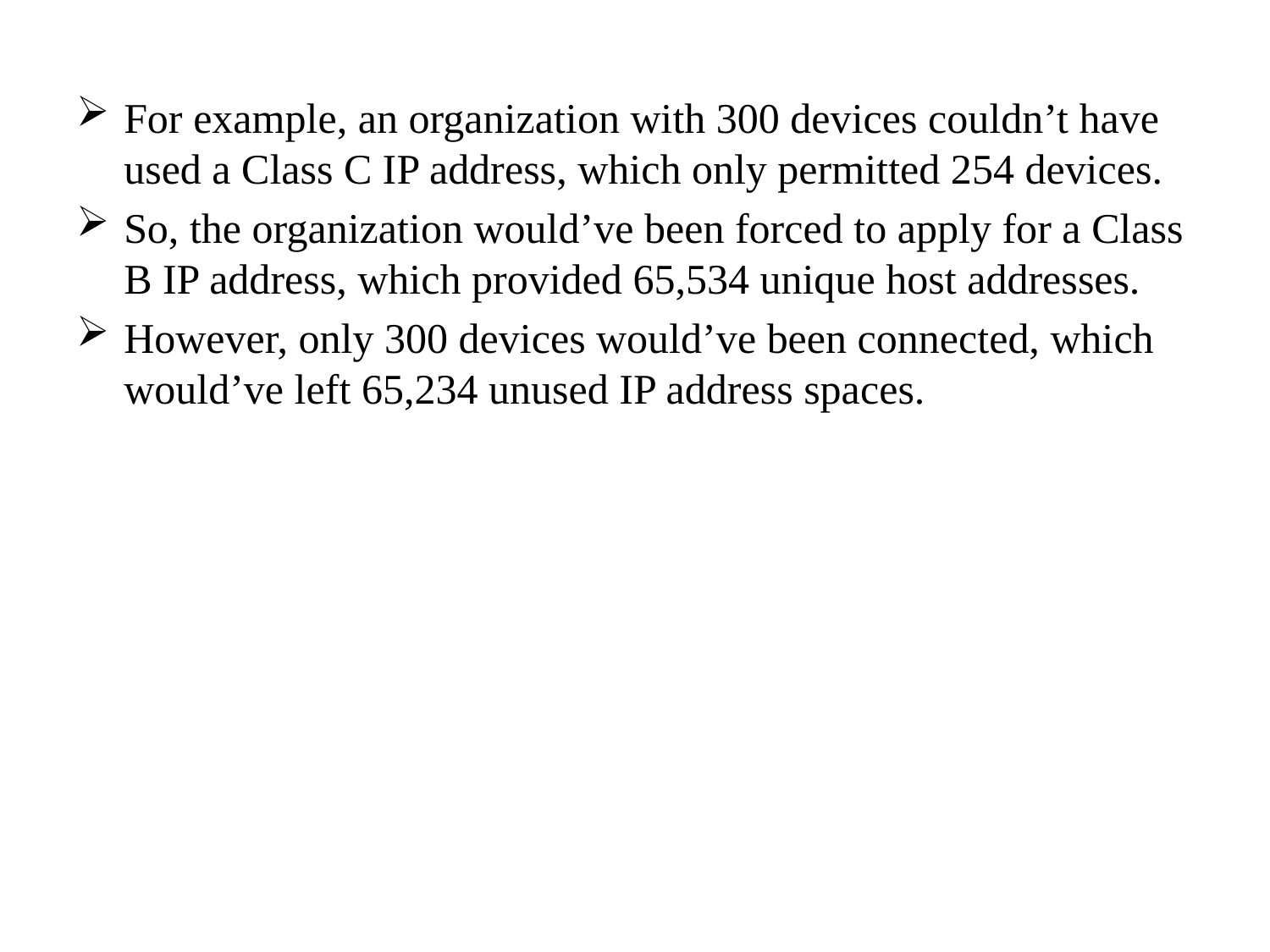

For example, an organization with 300 devices couldn’t have used a Class C IP address, which only permitted 254 devices.
So, the organization would’ve been forced to apply for a Class B IP address, which provided 65,534 unique host addresses.
However, only 300 devices would’ve been connected, which would’ve left 65,234 unused IP address spaces.